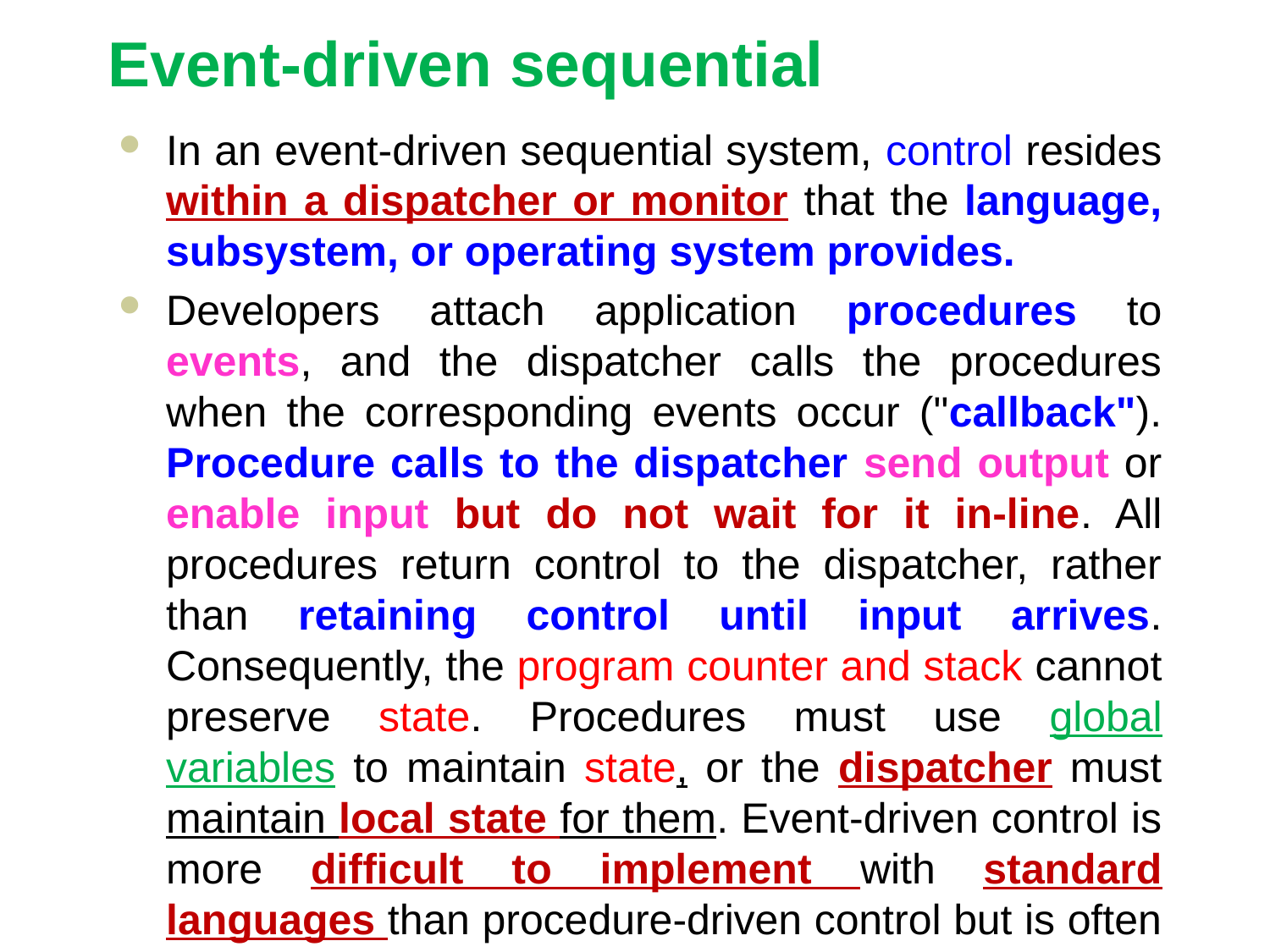

# Event-driven sequential
In an event-driven sequential system, control resides within a dispatcher or monitor that the language, subsystem, or operating system provides.
Developers attach application procedures to events, and the dispatcher calls the procedures when the corresponding events occur ("callback"). Procedure calls to the dispatcher send output or enable input but do not wait for it in-line. All procedures return control to the dispatcher, rather than retaining control until input arrives. Consequently, the program counter and stack cannot preserve state. Procedures must use global variables to maintain state, or the dispatcher must maintain local state for them. Event-driven control is more difficult to implement with standard languages than procedure-driven control but is often worth the extra effort.